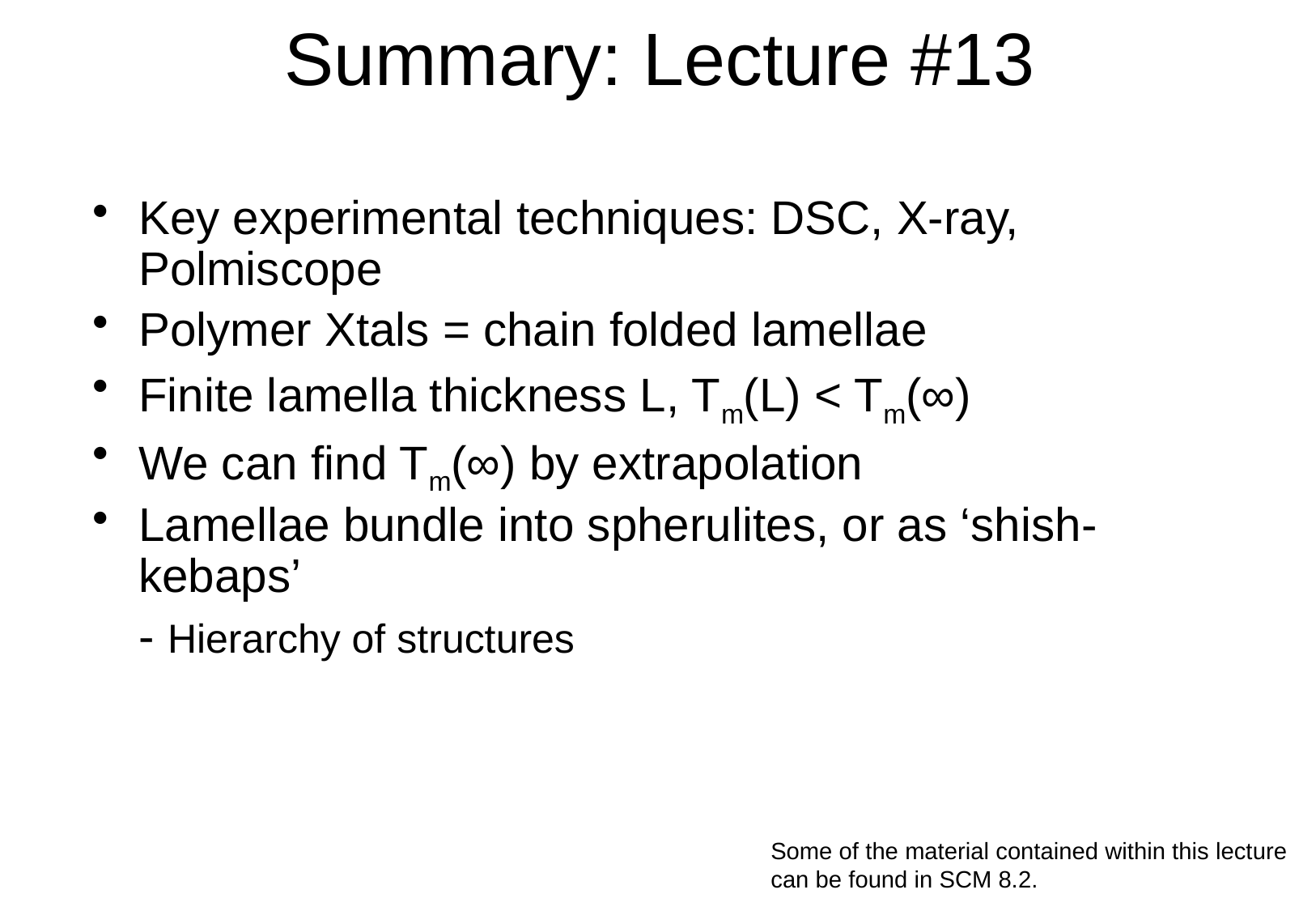

# Summary: Lecture #13

Key experimental techniques: DSC, X-ray, Polmiscope
Polymer Xtals = chain folded lamellae
Finite lamella thickness L, Tm(L) < Tm(∞)
We can find Tm(∞) by extrapolation
Lamellae bundle into spherulites, or as ‘shish- kebaps’
	- Hierarchy of structures

Some of the material contained within this lecture can be found in SCM 8.2.